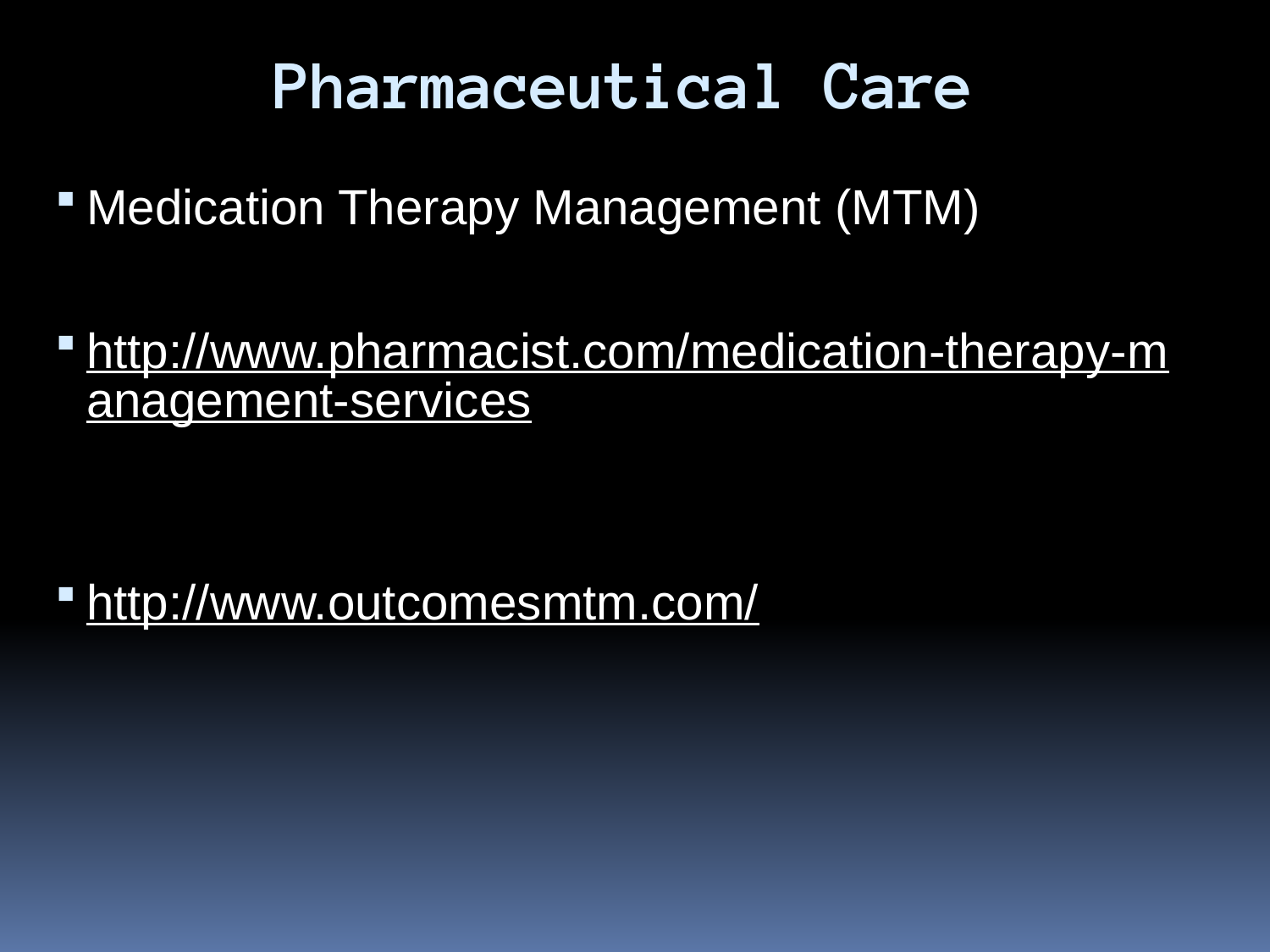

Pharmaceutical Care
Medication Therapy Management (MTM)

http://www.pharmacist.com/medication-therapy-management-services

http://www.outcomesmtm.com/